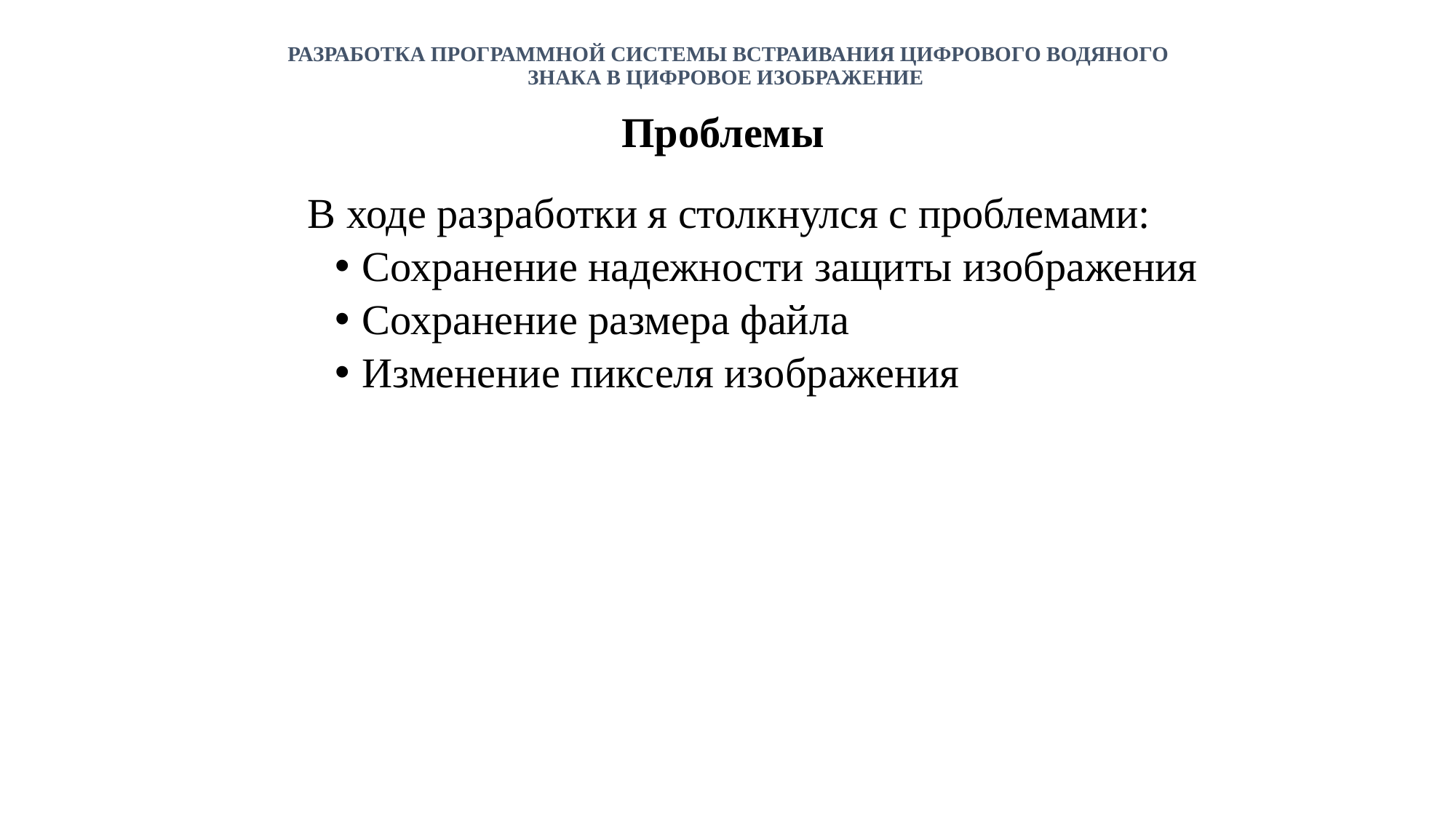

# РАЗРАБОТКА ПРОГРАММНОЙ СИСТЕМЫ ВСТРАИВАНИЯ ЦИФРОВОГО ВОДЯНОГО ЗНАКА В ЦИФРОВОЕ ИЗОБРАЖЕНИЕ
Проблемы
		В ходе разработки я столкнулся с проблемами:
Сохранение надежности защиты изображения
Сохранение размера файла
Изменение пикселя изображения